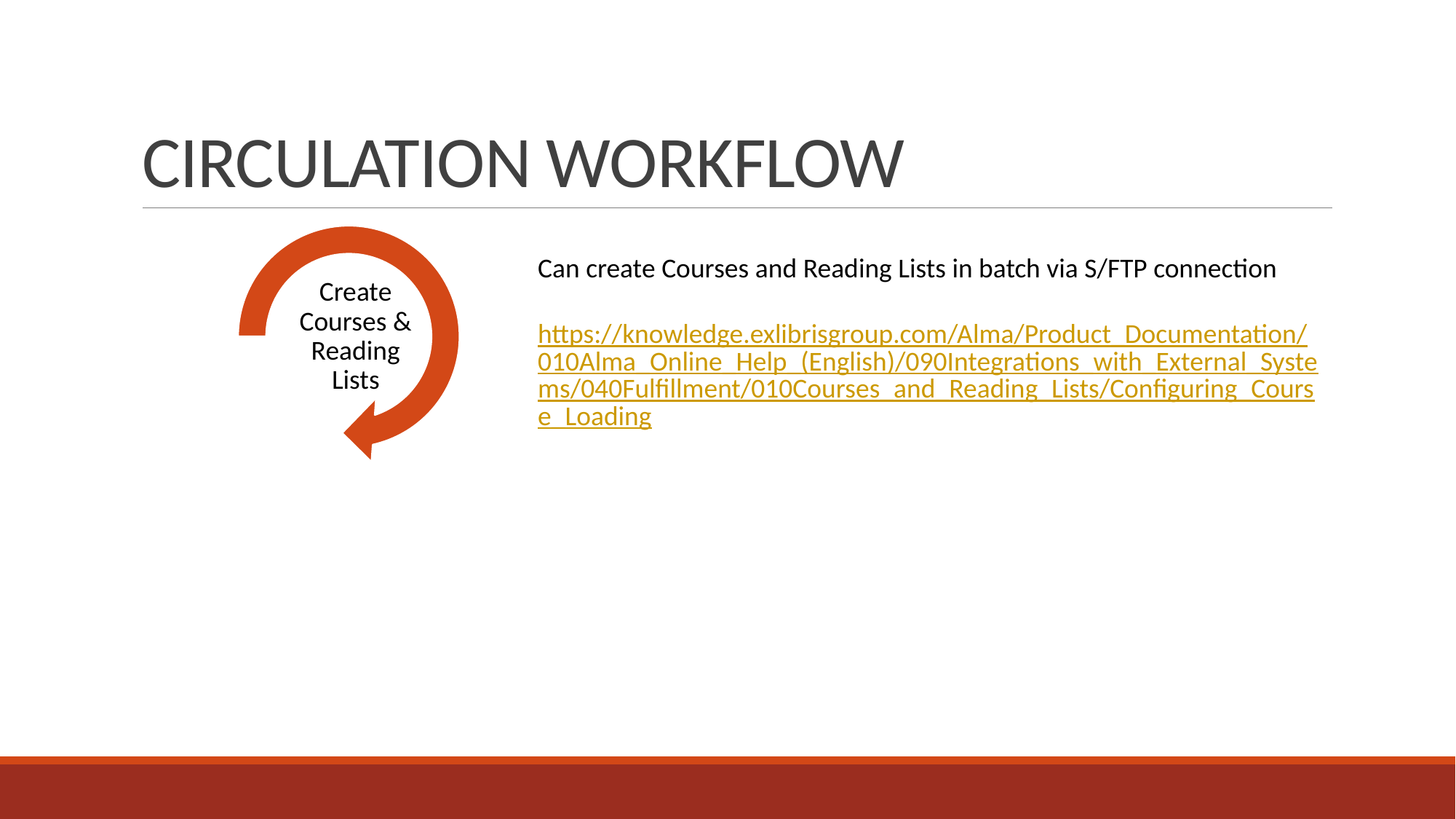

# CIRCULATION WORKFLOW

Create Courses & Reading Lists
Can create Courses and Reading Lists in batch via S/FTP connection

https://knowledge.exlibrisgroup.com/Alma/Product_Documentation/010Alma_Online_Help_(English)/090Integrations_with_External_Systems/040Fulfillment/010Courses_and_Reading_Lists/Configuring_Course_Loading